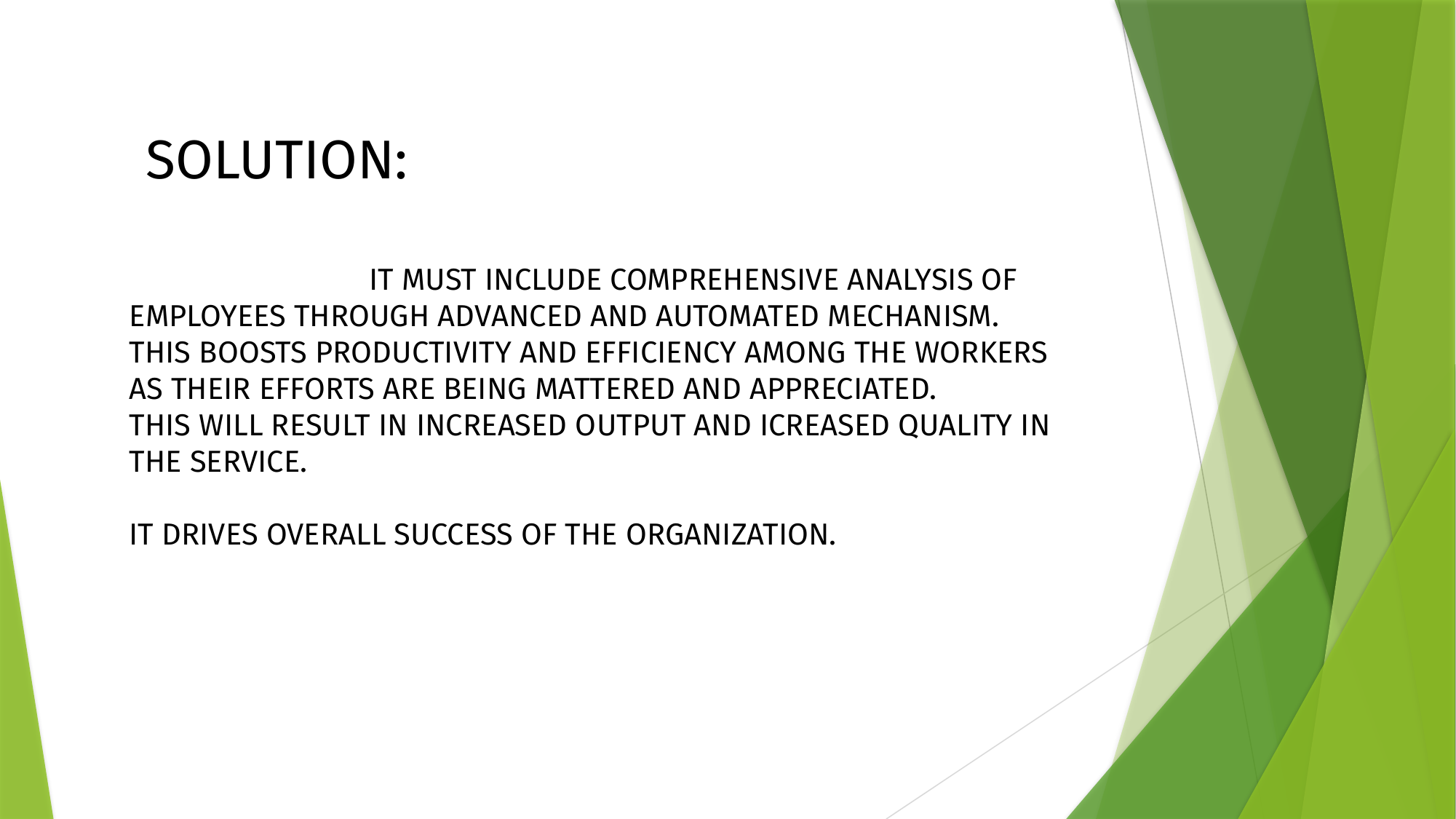

SOLUTION:

                              IT MUST INCLUDE COMPREHENSIVE ANALYSIS OF
EMPLOYEES THROUGH ADVANCED AND AUTOMATED MECHANISM.
THIS BOOSTS PRODUCTIVITY AND EFFICIENCY AMONG THE WORKERS AS THEIR EFFORTS ARE BEING MATTERED AND APPRECIATED.
THIS WILL RESULT IN INCREASED OUTPUT AND ICREASED QUALITY IN THE SERVICE.

IT DRIVES OVERALL SUCCESS OF THE ORGANIZATION.